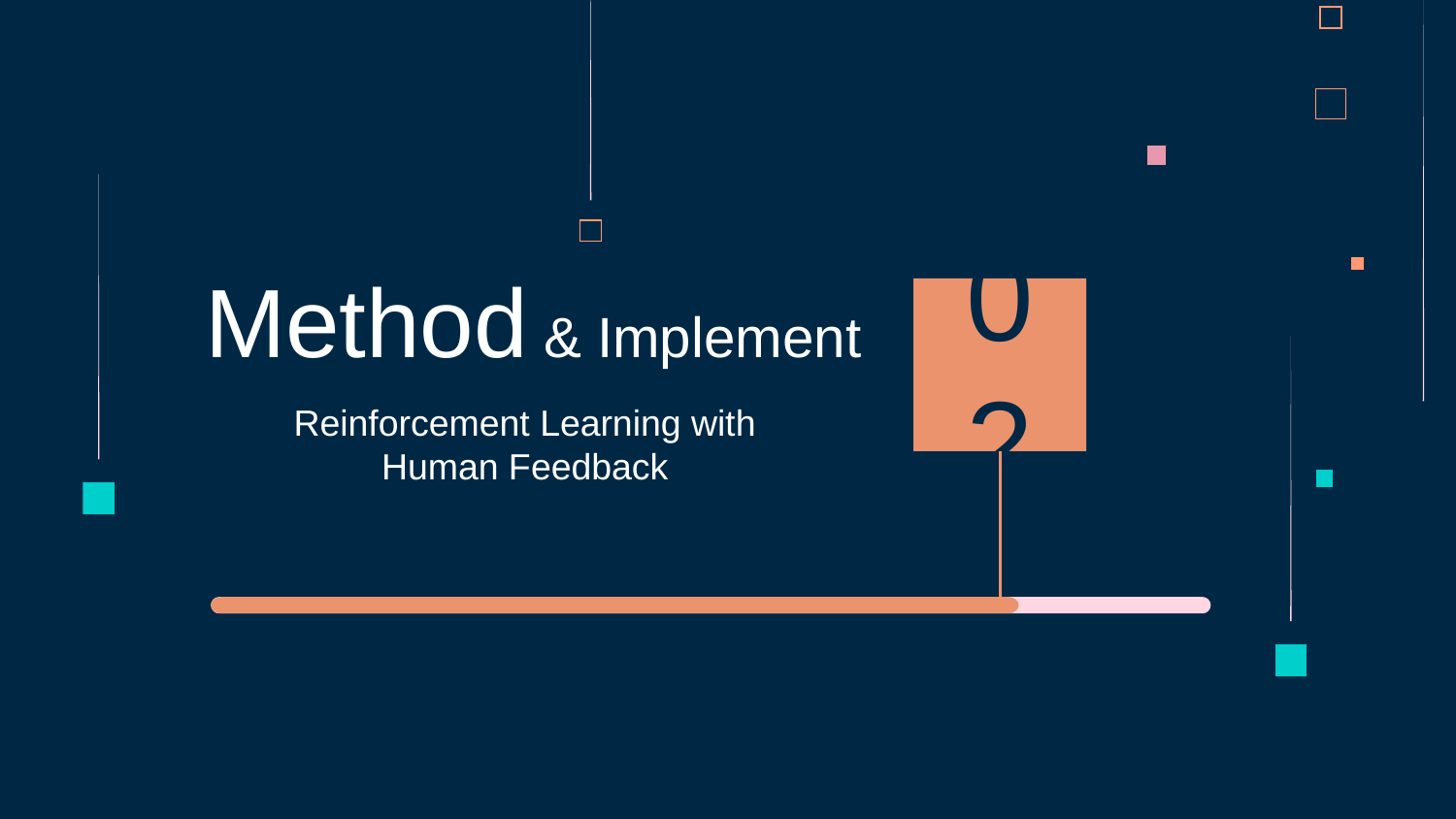

# Method & Implement

02
Reinforcement Learning with Human Feedback